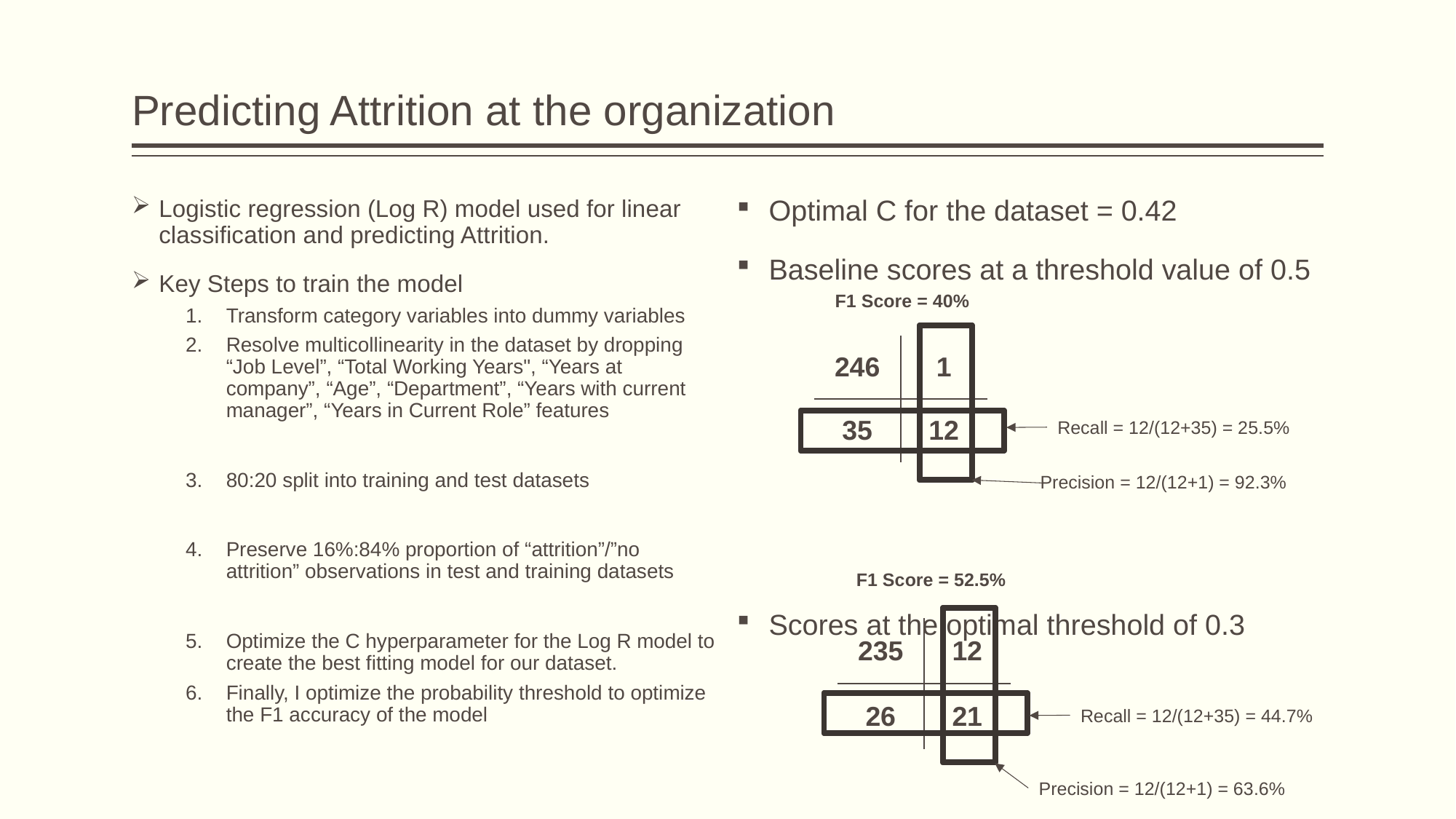

# Predicting Attrition at the organization
Logistic regression (Log R) model used for linear classification and predicting Attrition.
Key Steps to train the model
Transform category variables into dummy variables
Resolve multicollinearity in the dataset by dropping “Job Level”, “Total Working Years", “Years at company”, “Age”, “Department”, “Years with current manager”, “Years in Current Role” features

80:20 split into training and test datasets

Preserve 16%:84% proportion of “attrition”/”no attrition” observations in test and training datasets

Optimize the C hyperparameter for the Log R model to create the best fitting model for our dataset.
Finally, I optimize the probability threshold to optimize the F1 accuracy of the model

Optimal C for the dataset = 0.42
Baseline scores at a threshold value of 0.5

Scores at the optimal threshold of 0.3
F1 Score = 40%
| 246 | 1 |
| --- | --- |
| 35 | 12 |

Recall = 12/(12+35) = 25.5%
Precision = 12/(12+1) = 92.3%
F1 Score = 52.5%
| 235 | 12 |
| --- | --- |
| 26 | 21 |

Recall = 12/(12+35) = 44.7%
Precision = 12/(12+1) = 63.6%